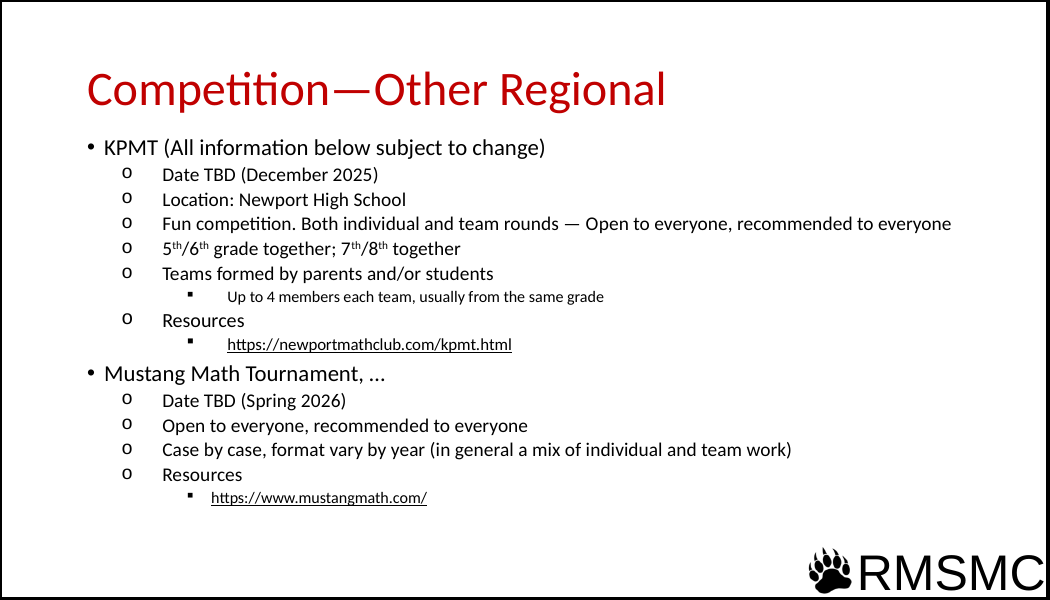

# Competition—Other Regional
KPMT (All information below subject to change)
Date TBD (December 2025)
Location: Newport High School
Fun competition. Both individual and team rounds — Open to everyone, recommended to everyone
5th/6th grade together; 7th/8th together
Teams formed by parents and/or students
Up to 4 members each team, usually from the same grade
Resources
https://newportmathclub.com/kpmt.html
Mustang Math Tournament, …
Date TBD (Spring 2026)
Open to everyone, recommended to everyone
Case by case, format vary by year (in general a mix of individual and team work)
Resources
https://www.mustangmath.com/